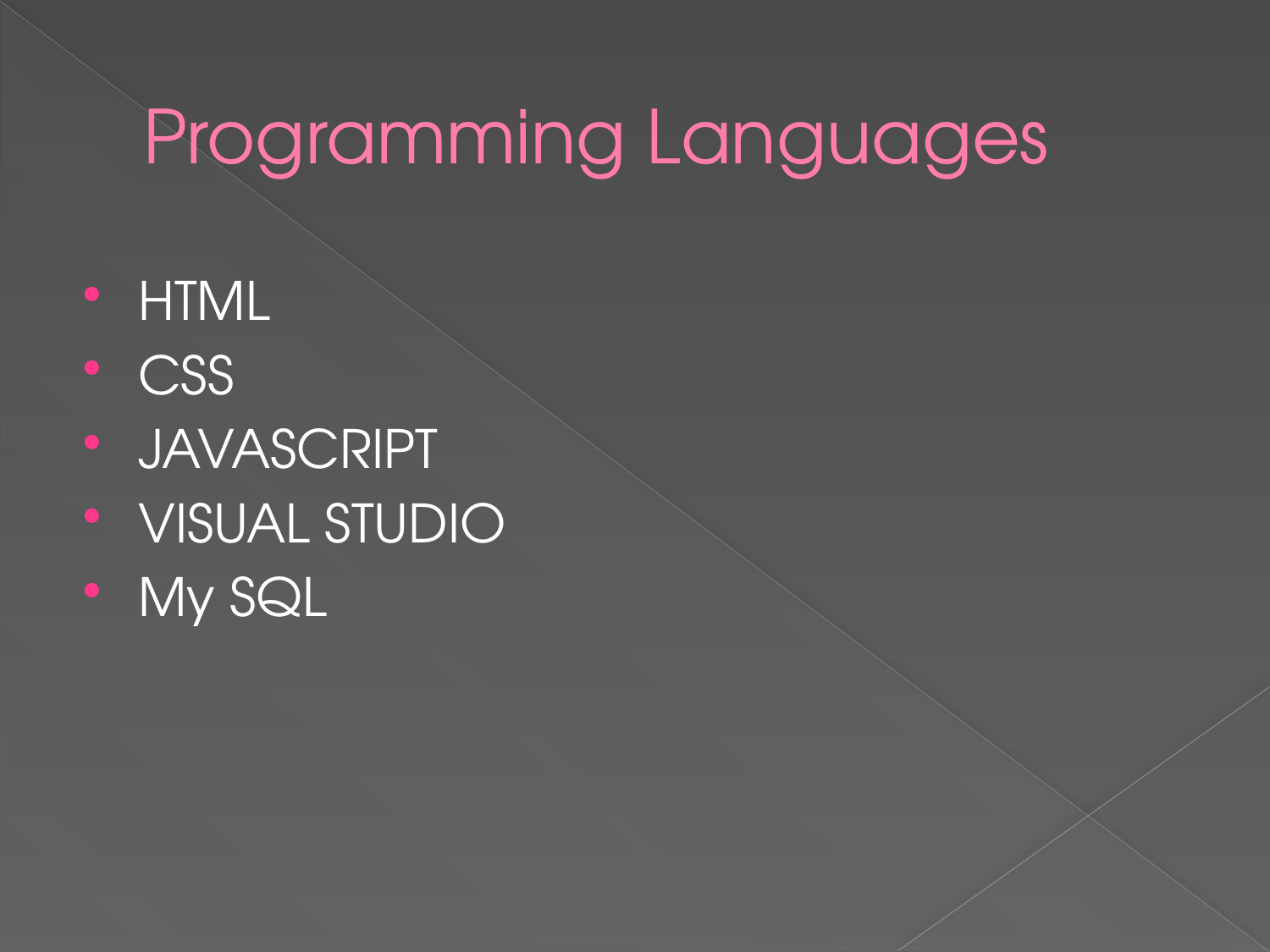

# Programming Languages
HTML
CSS
JAVASCRIPT
VISUAL STUDIO
My SQL